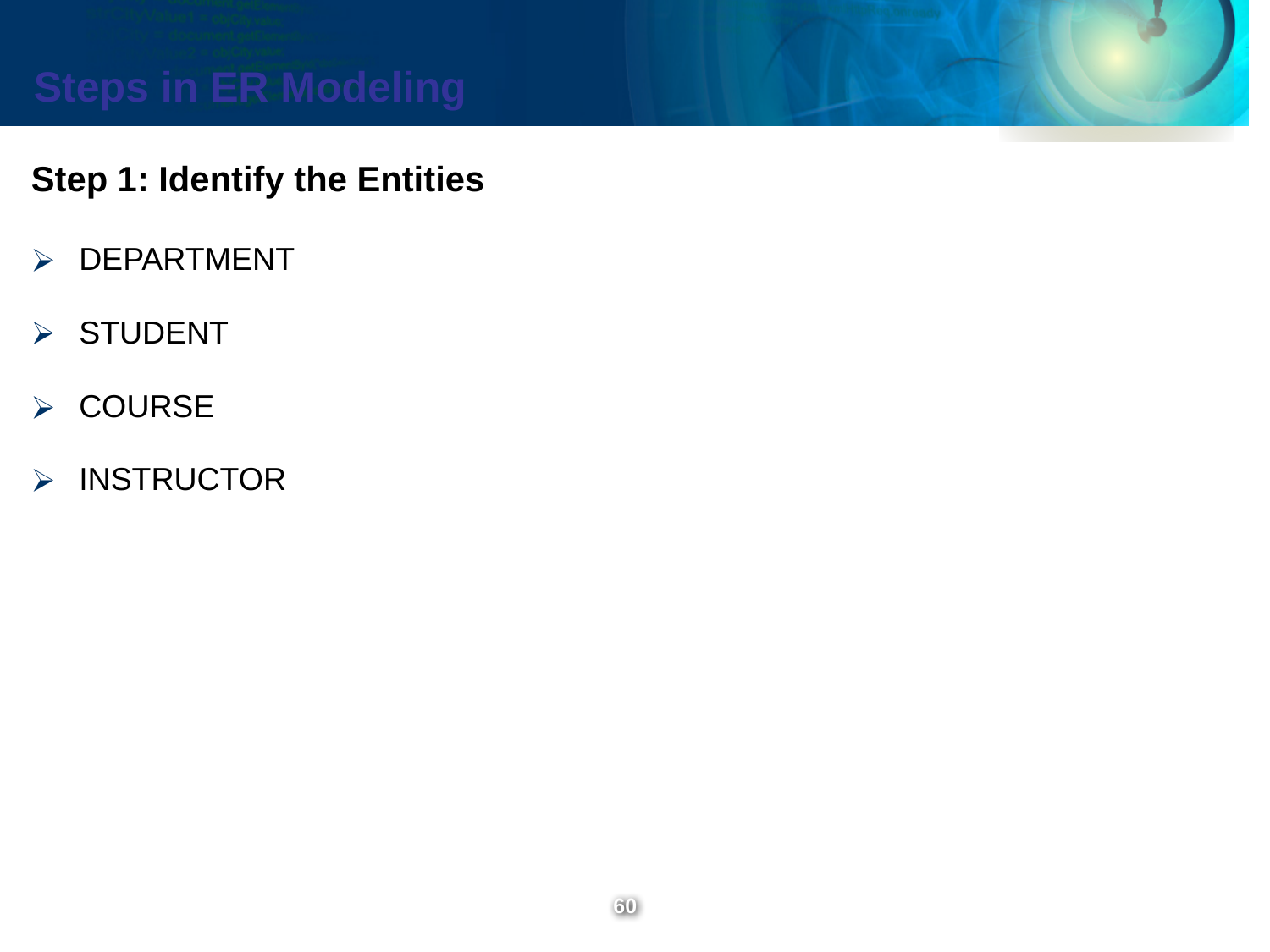

Steps in ER Modeling
Step 1: Identify the Entities

DEPARTMENT

STUDENT

COURSE

INSTRUCTOR

60